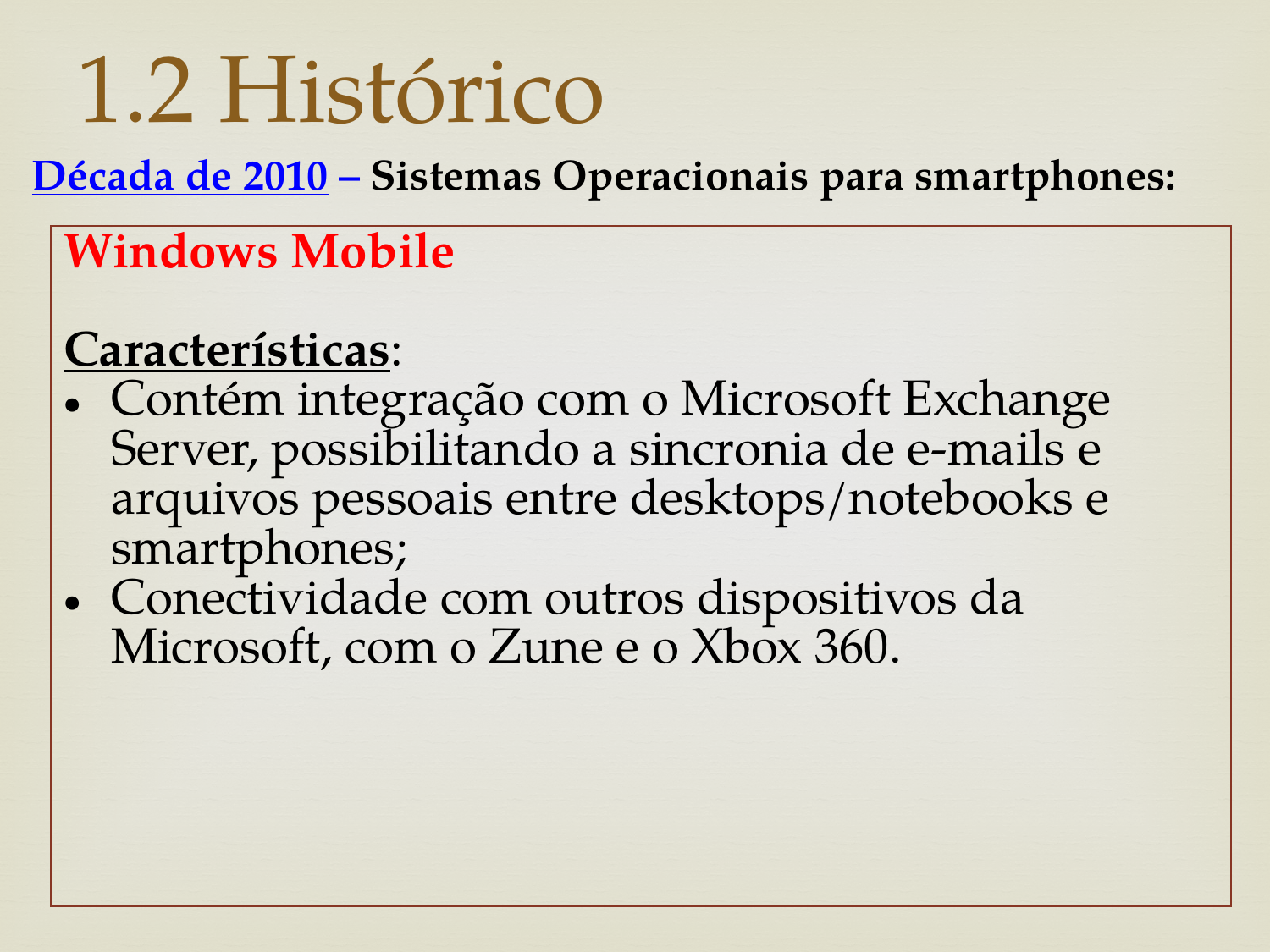

# 1.2 Histórico
Década de 2010 – Sistemas Operacionais para smartphones:

| Windows Mobile Características: Contém integração com o Microsoft Exchange Server, possibilitando a sincronia de e-mails e arquivos pessoais entre desktops/notebooks e smartphones; Conectividade com outros dispositivos da Microsoft, com o Zune e o Xbox 360. |
| --- |